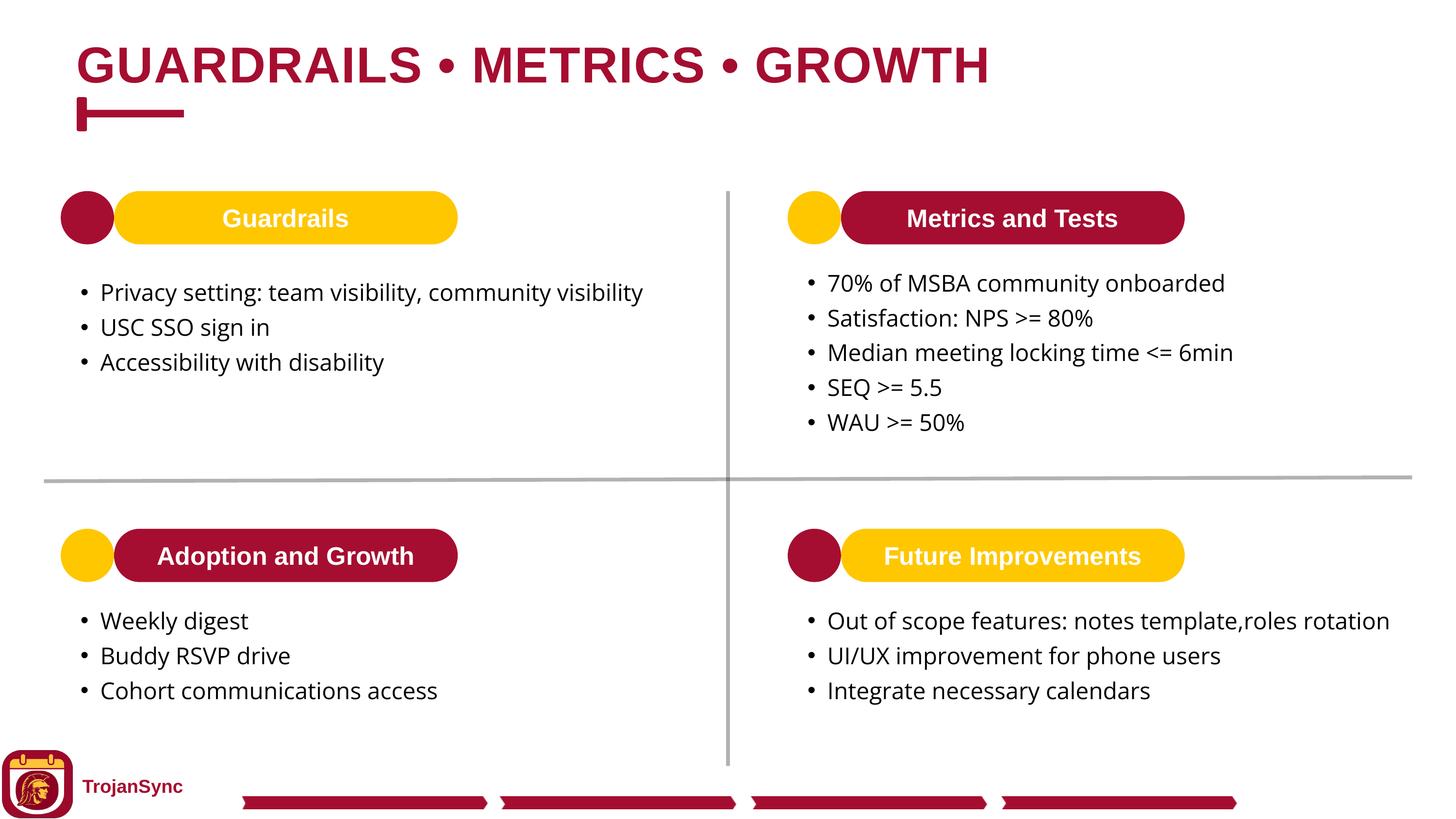

GUARDRAILS • METRICS • GROWTH

Guardrails

Metrics and Tests
70% of MSBA community onboarded
Satisfaction: NPS >= 80%
Median meeting locking time <= 6min
SEQ >= 5.5
WAU >= 50%
Privacy setting: team visibility, community visibility
USC SSO sign in
Accessibility with disability

Adoption and Growth

Future Improvements
Weekly digest
Buddy RSVP drive
Cohort communications access

Out of scope features: notes template,roles rotation
UI/UX improvement for phone users
Integrate necessary calendars

TrojanSync